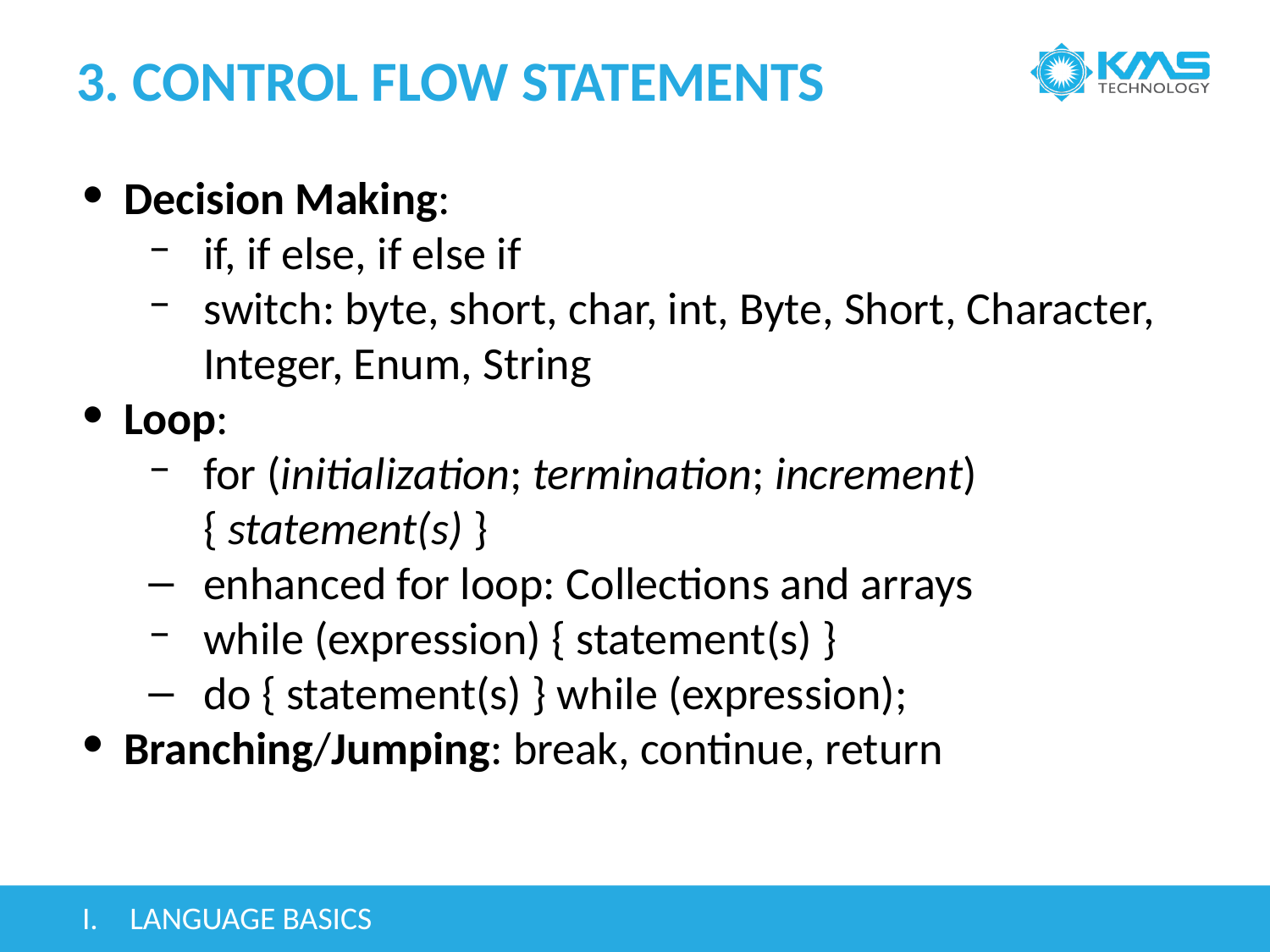

# 3. CONTROL FLOW STATEMENTS

Decision Making:
if, if else, if else if
switch: byte, short, char, int, Byte, Short, Character, Integer, Enum, String
Loop:
for (initialization; termination; increment) { statement(s) }
enhanced for loop: Collections and arrays
while (expression) { statement(s) }
do { statement(s) } while (expression);
Branching/Jumping: break, continue, return
LANGUAGE BASICS